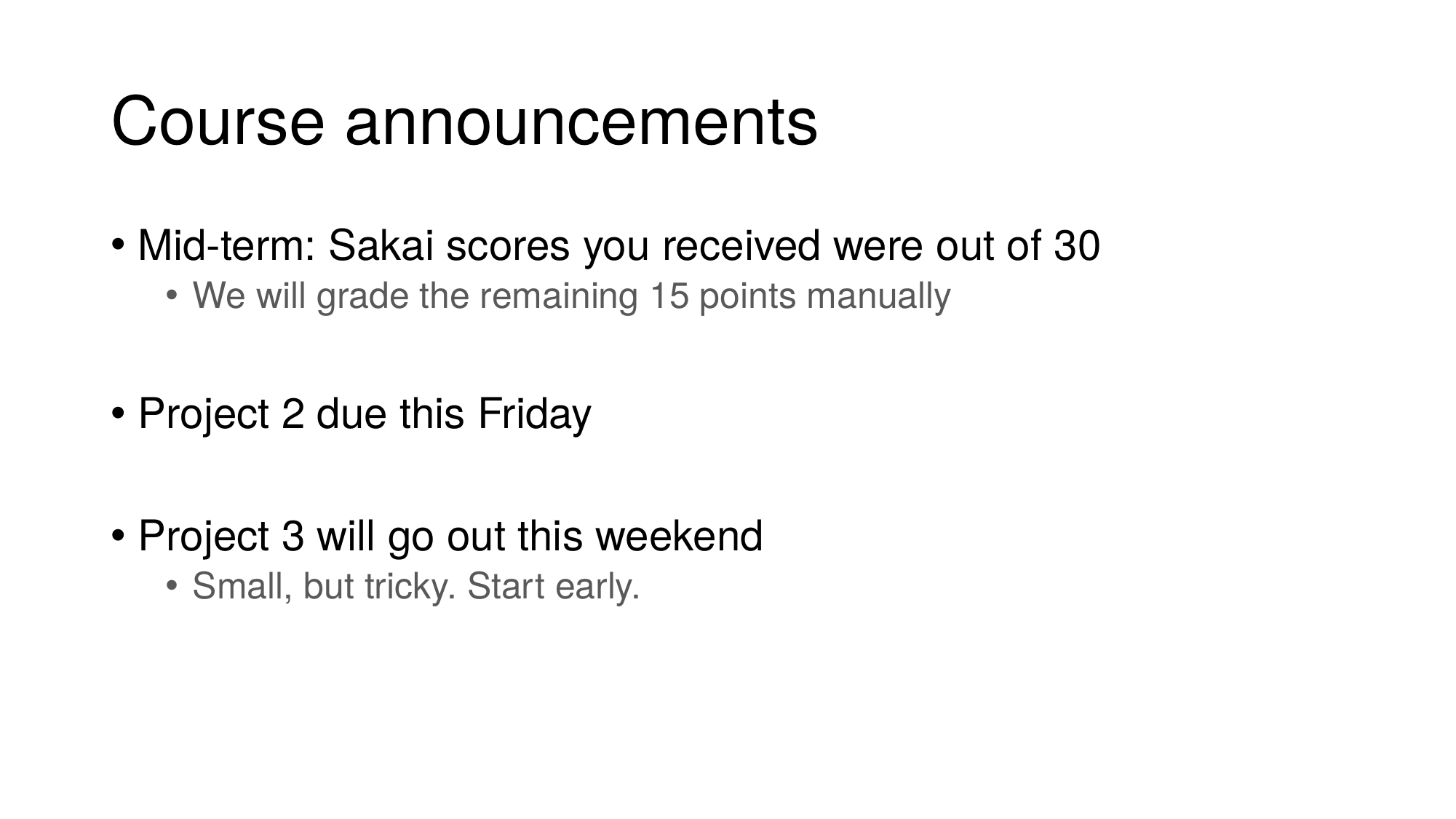

# Course announcements
Mid-term: Sakai scores you received were out of 30
We will grade the remaining 15 points manually

Project 2 due this Friday

Project 3 will go out this weekend
Small, but tricky. Start early.